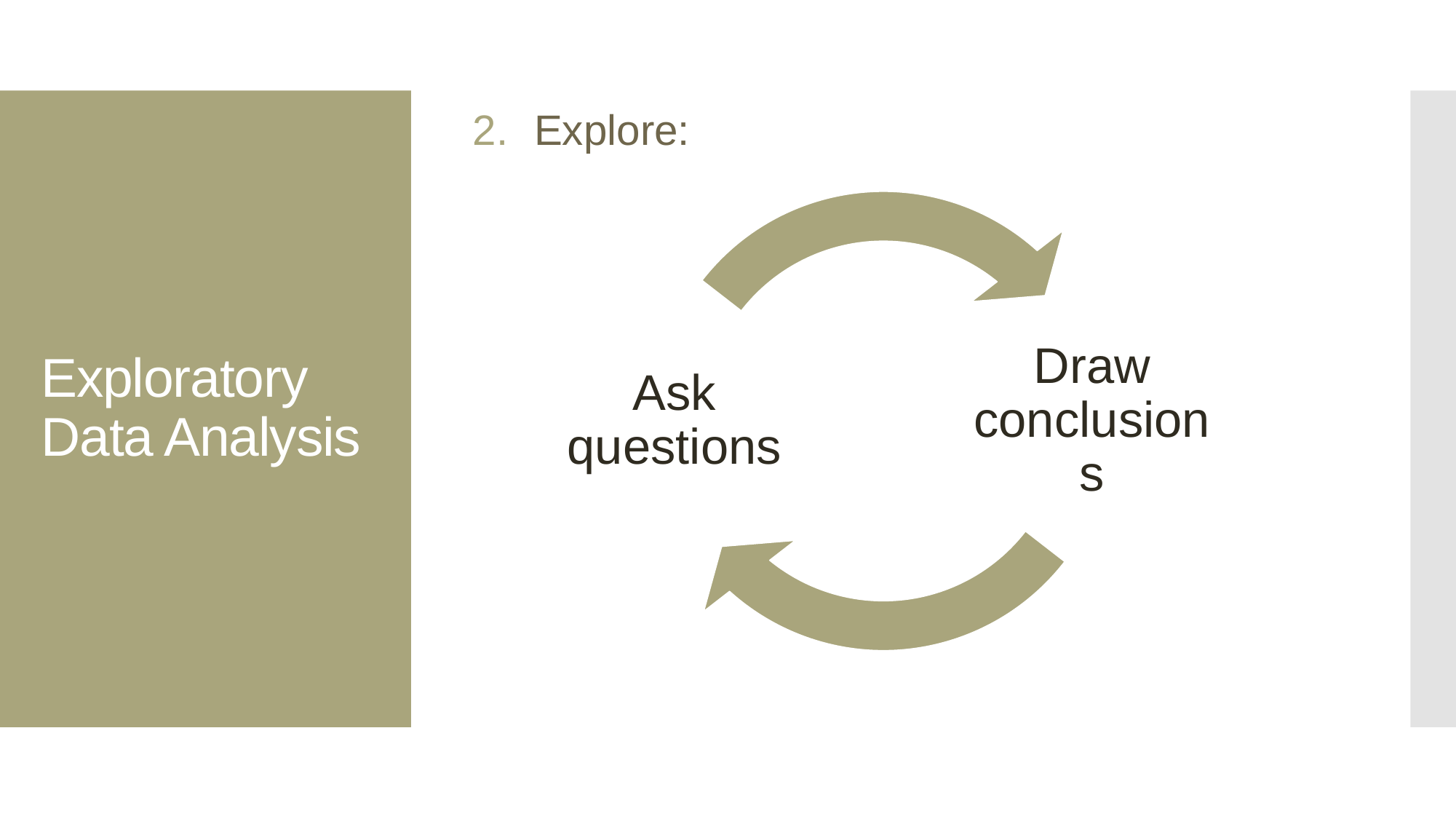

Explore:
# Exploratory Data Analysis
Draw conclusions
Ask questions